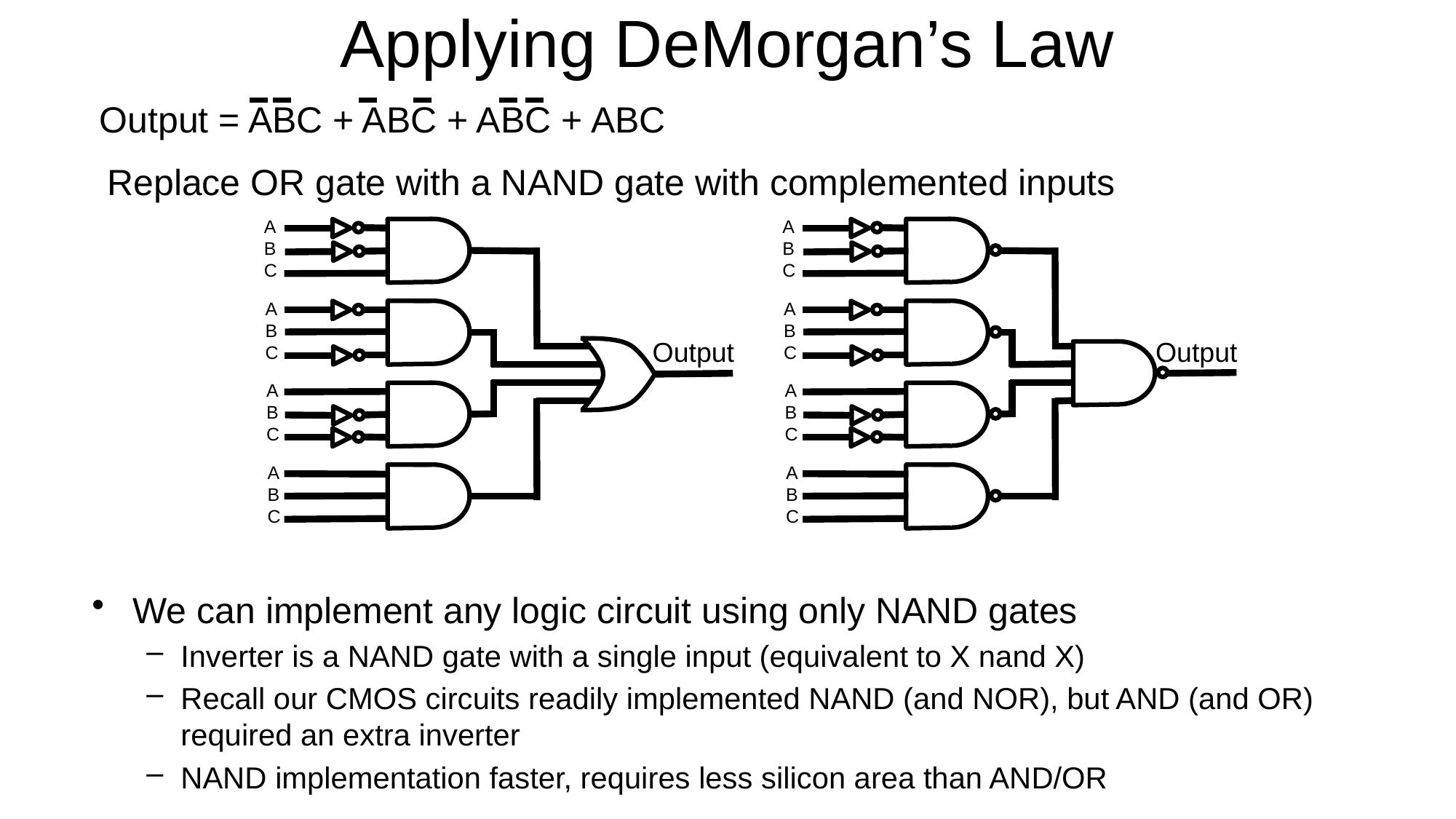

# Applying DeMorgan’s Law
Output = ABC + ABC + ABC + ABC
Replace OR gate with a NAND gate with complemented inputs
A
B
C

A
B
C

Output

A
B
C

A
B
C

A
B
C

A
B
C

Output

A
B
C

A
B
C

We can implement any logic circuit using only NAND gates
Inverter is a NAND gate with a single input (equivalent to X nand X)
Recall our CMOS circuits readily implemented NAND (and NOR), but AND (and OR) required an extra inverter
NAND implementation faster, requires less silicon area than AND/OR